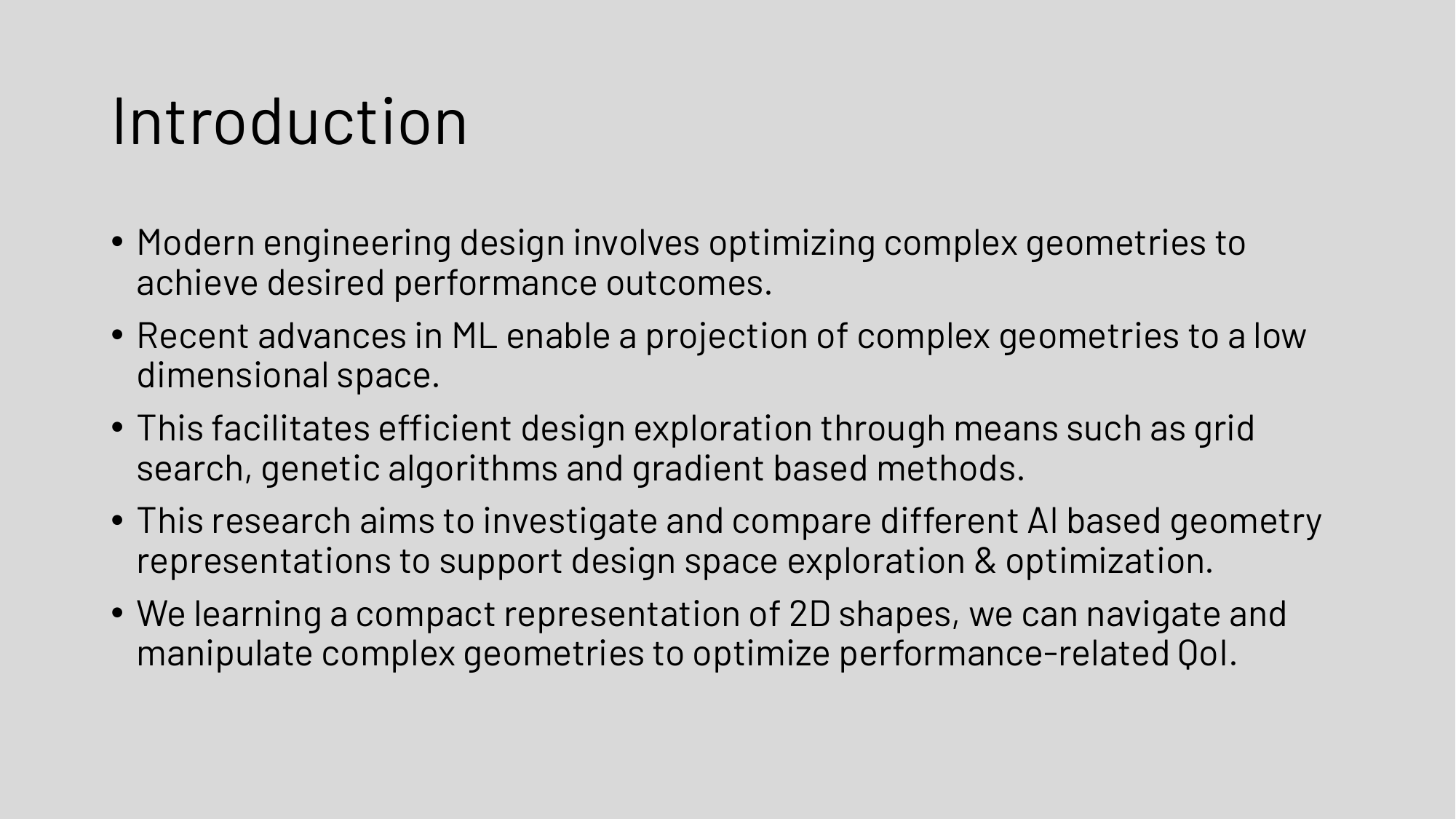

# Introduction
Modern engineering design involves optimizing complex geometries to achieve desired performance outcomes.
Recent advances in ML enable a projection of complex geometries to a low dimensional space.
This facilitates efficient design exploration through means such as grid search, genetic algorithms and gradient based methods.
This research aims to investigate and compare different AI based geometry representations to support design space exploration & optimization.
We learning a compact representation of 2D shapes, we can navigate and manipulate complex geometries to optimize performance-related QoI.